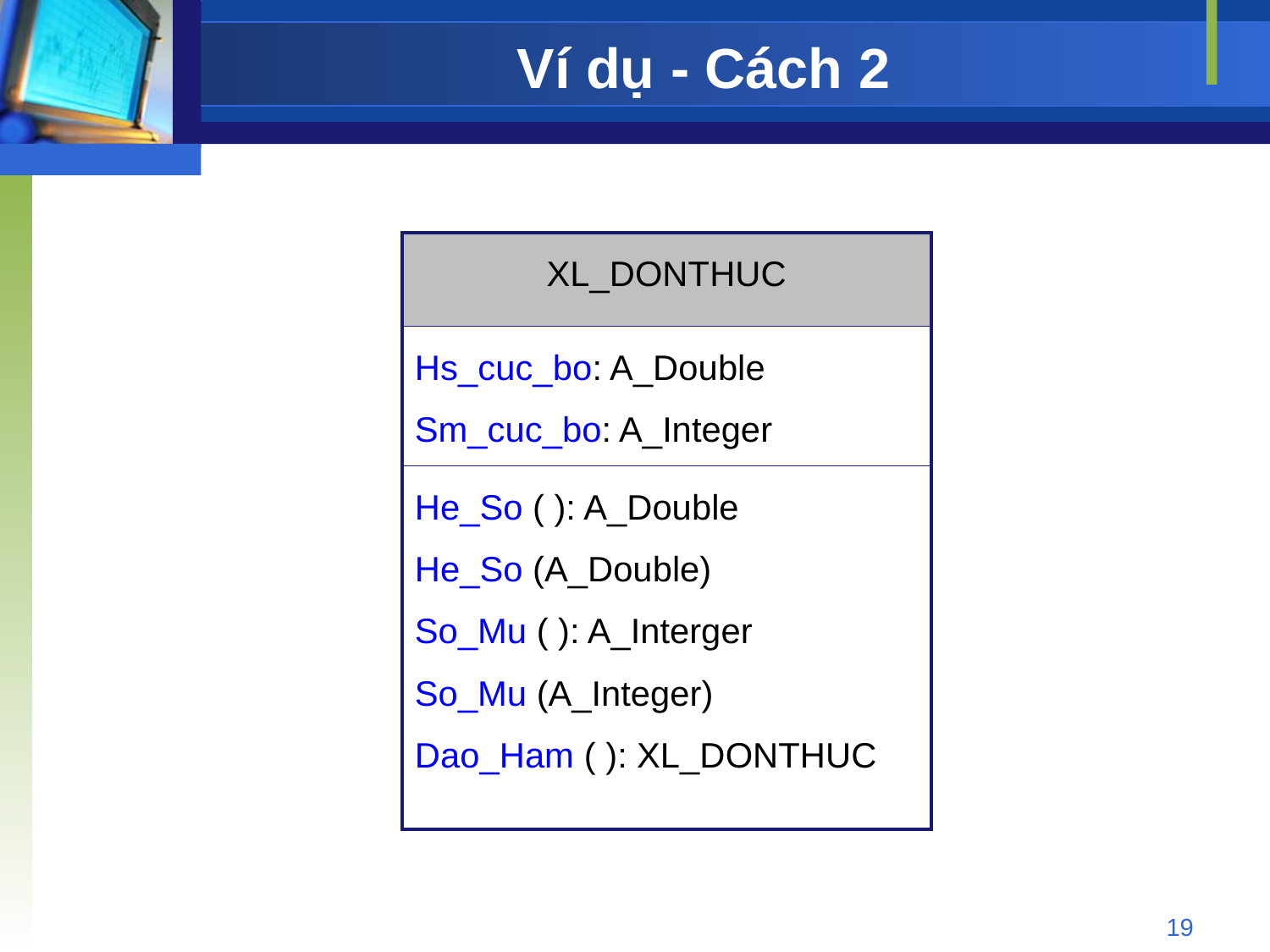

# Ví dụ - Cách 2
| XL\_DONTHUC |
| --- |
| Hs\_cuc\_bo: A\_Double Sm\_cuc\_bo: A\_Integer |
| He\_So ( ): A\_Double He\_So (A\_Double) So\_Mu ( ): A\_Interger So\_Mu (A\_Integer) Dao\_Ham ( ): XL\_DONTHUC |
19